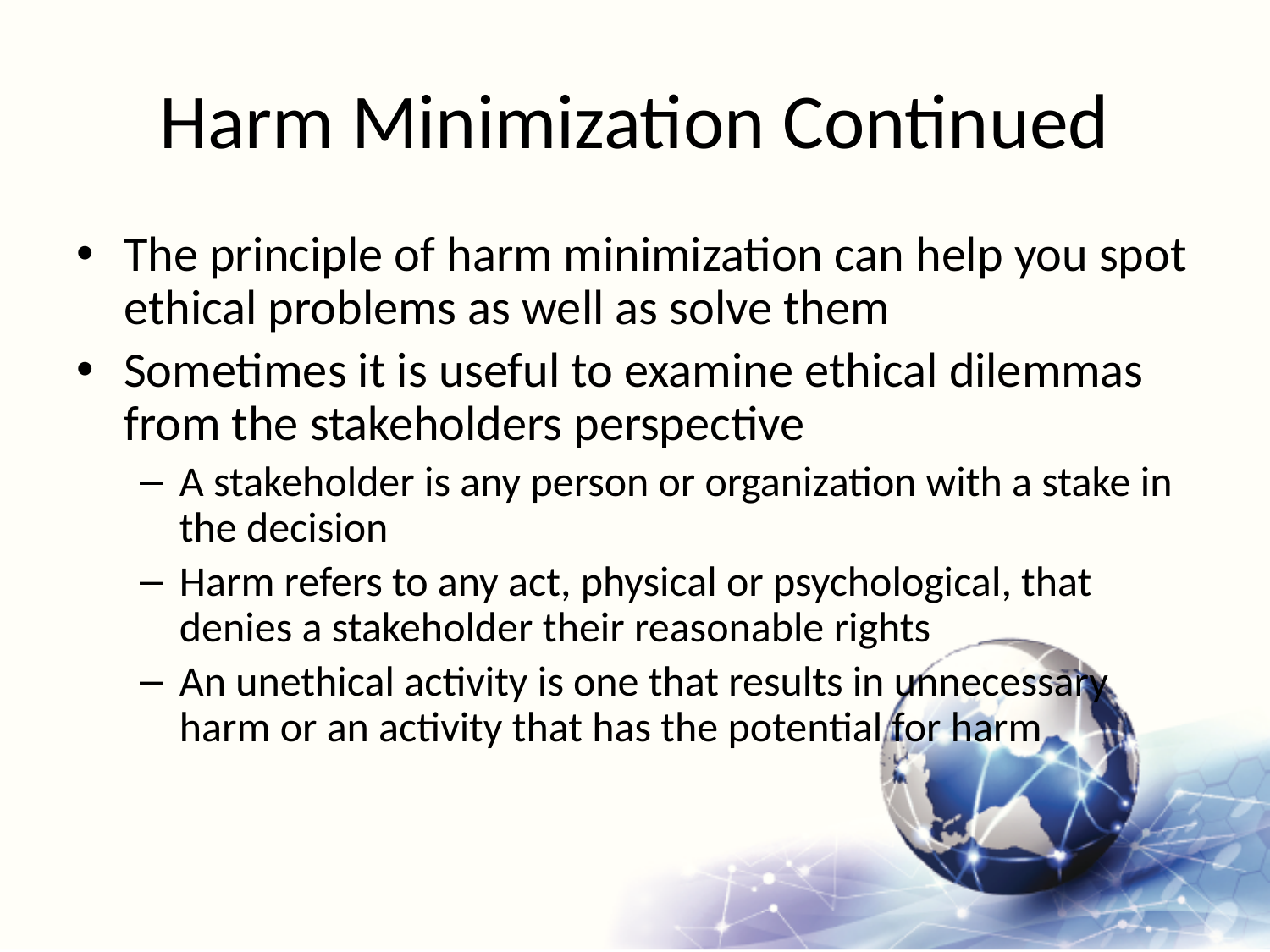

# Harm Minimization Continued
The principle of harm minimization can help you spot ethical problems as well as solve them
Sometimes it is useful to examine ethical dilemmas from the stakeholders perspective
A stakeholder is any person or organization with a stake in the decision
Harm refers to any act, physical or psychological, that denies a stakeholder their reasonable rights
An unethical activity is one that results in unnecessary harm or an activity that has the potential for harm